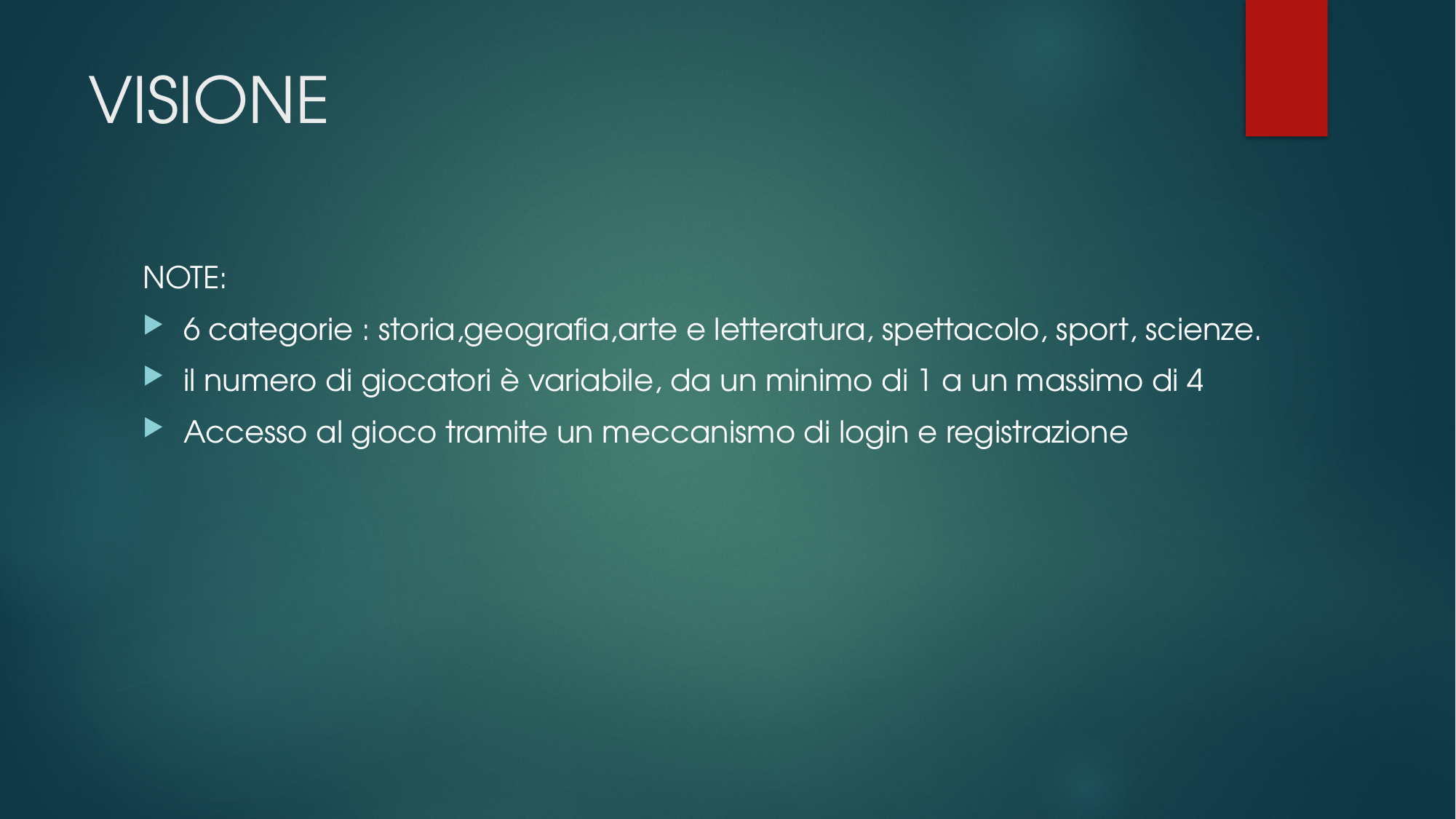

# VISIONE
NOTE:
6 categorie : storia,geografia,arte e letteratura, spettacolo, sport, scienze.
il numero di giocatori è variabile, da un minimo di 1 a un massimo di 4
Accesso al gioco tramite un meccanismo di login e registrazione